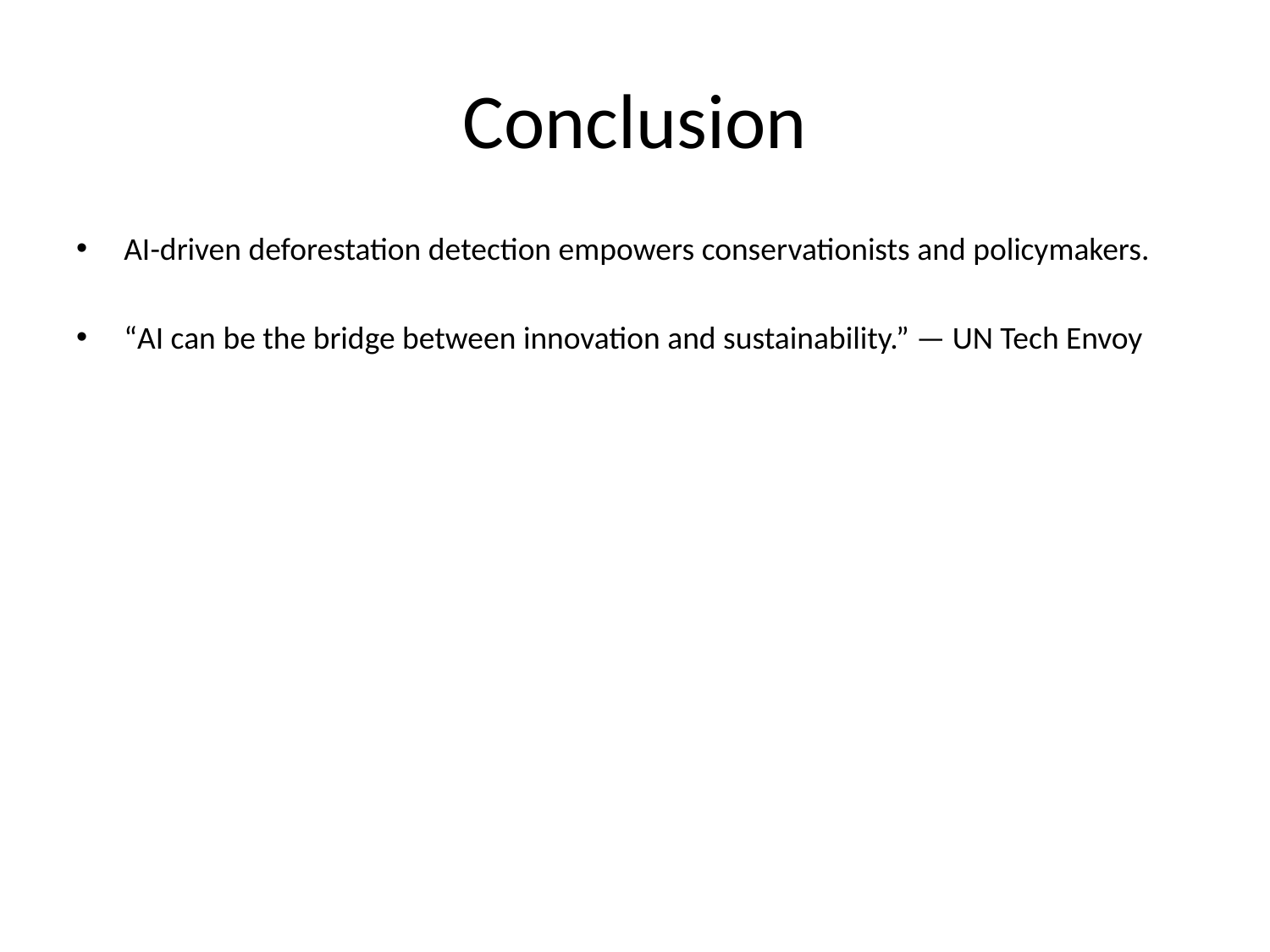

# Conclusion
AI-driven deforestation detection empowers conservationists and policymakers.

“AI can be the bridge between innovation and sustainability.” — UN Tech Envoy